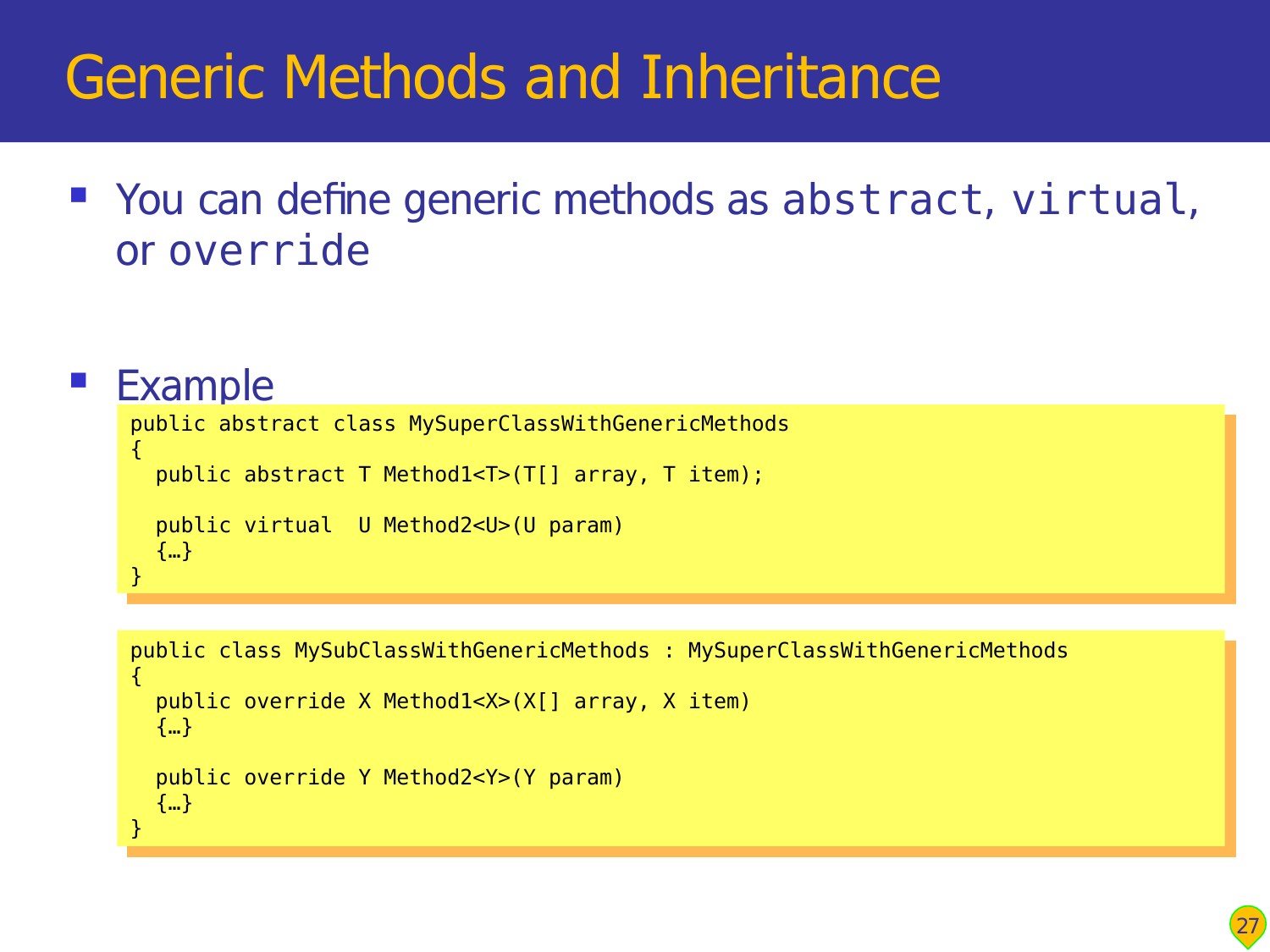

# Generic Methods and Inheritance
You can define generic methods as abstract, virtual, or override

Example
public abstract class MySuperClassWithGenericMethods
{
  public abstract T Method1<T>(T[] array, T item);

  public virtual  U Method2<U>(U param)
  {…}
}
public class MySubClassWithGenericMethods : MySuperClassWithGenericMethods
{
  public override X Method1<X>(X[] array, X item)
  {…}

  public override Y Method2<Y>(Y param)
  {…}
}
27